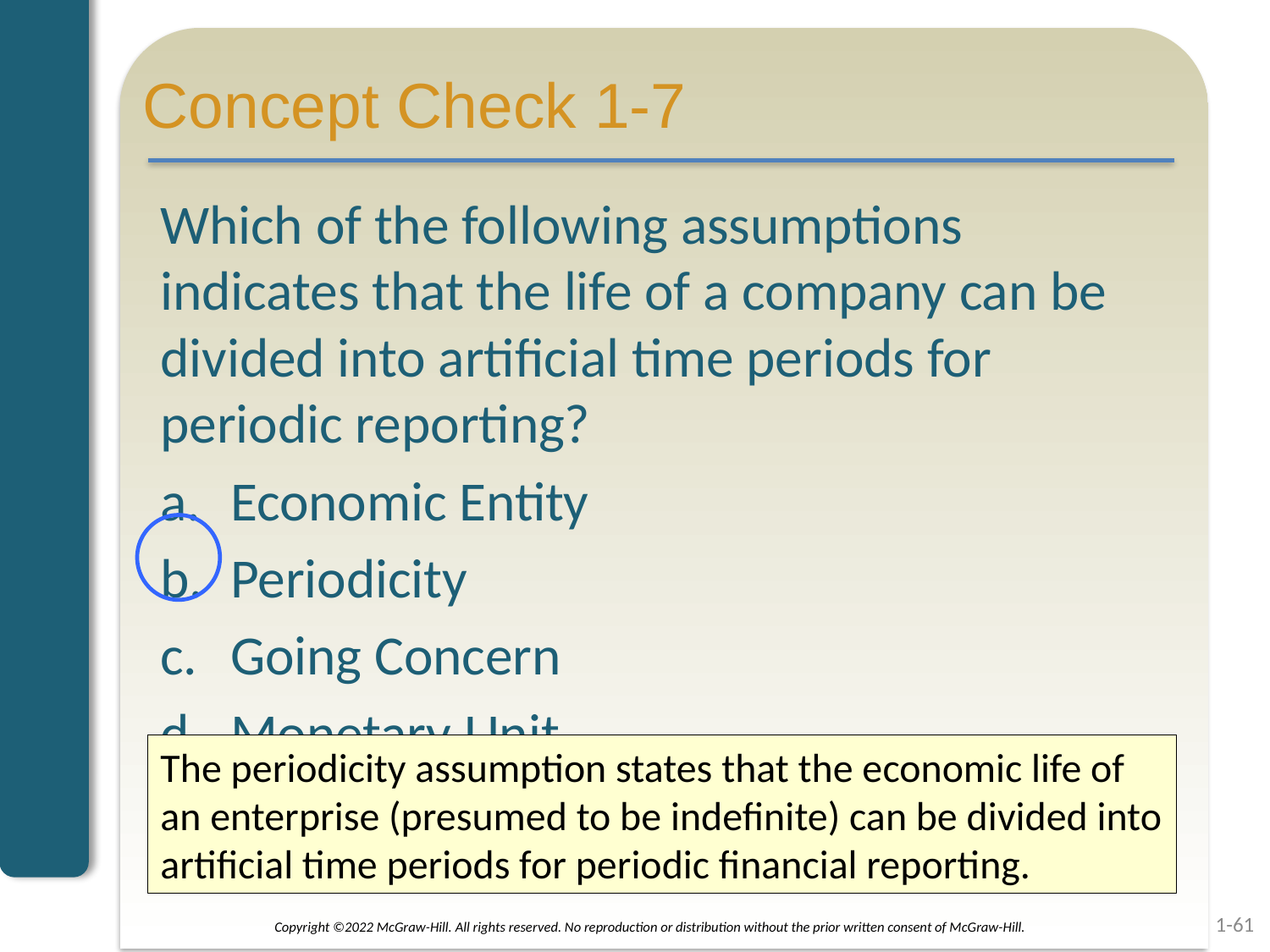

# Concept Check 1-7
Which of the following assumptions indicates that the life of a company can be divided into artificial time periods for periodic reporting?
Economic Entity
Periodicity
Going Concern
Monetary Unit

The periodicity assumption states that the economic life of an enterprise (presumed to be indefinite) can be divided into artificial time periods for periodic financial reporting.
1-61
Copyright ©2022 McGraw-Hill. All rights reserved. No reproduction or distribution without the prior written consent of McGraw-Hill.